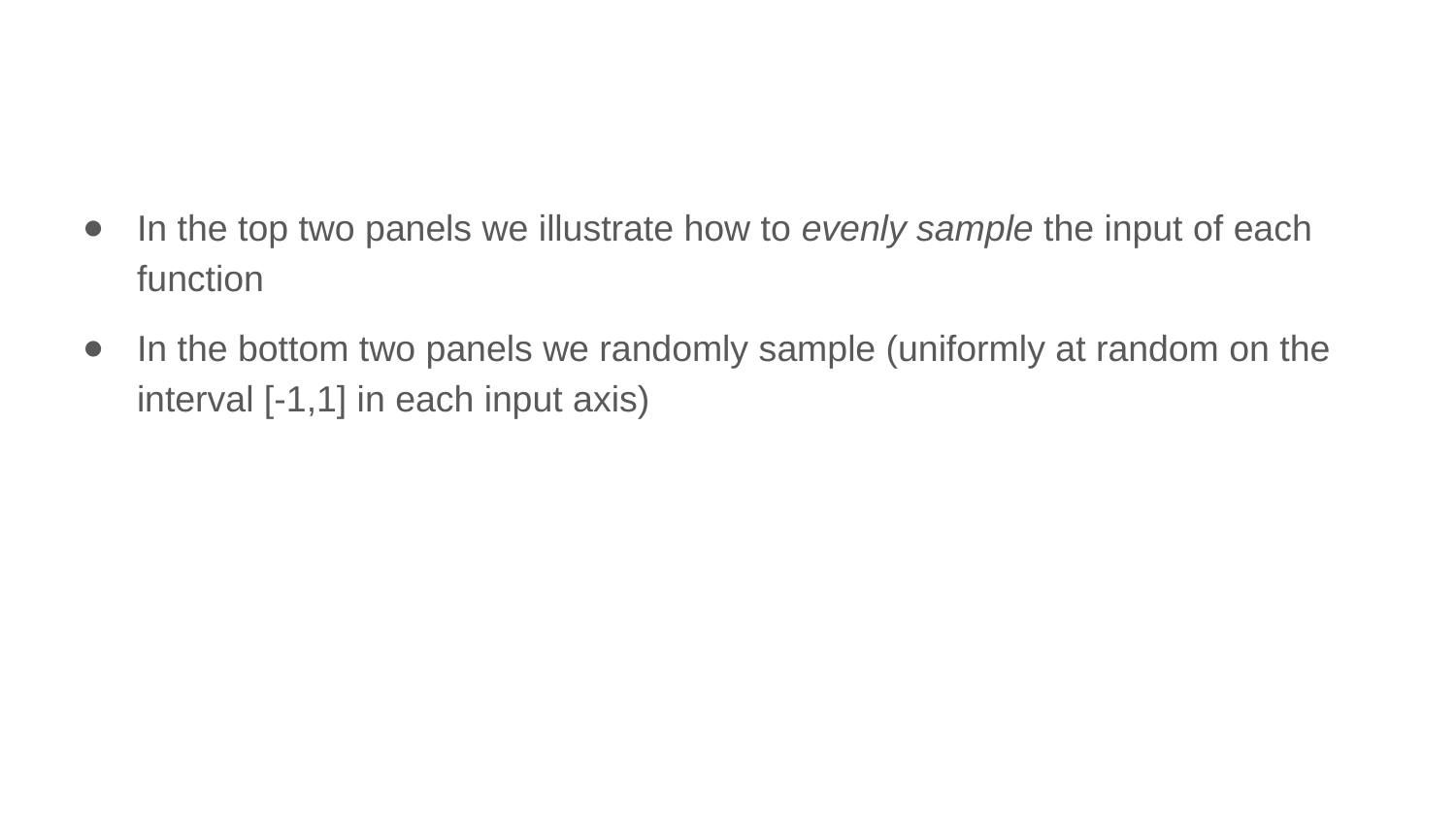

In the top two panels we illustrate how to evenly sample the input of each function
In the bottom two panels we randomly sample (uniformly at random on the interval [-1,1] in each input axis)